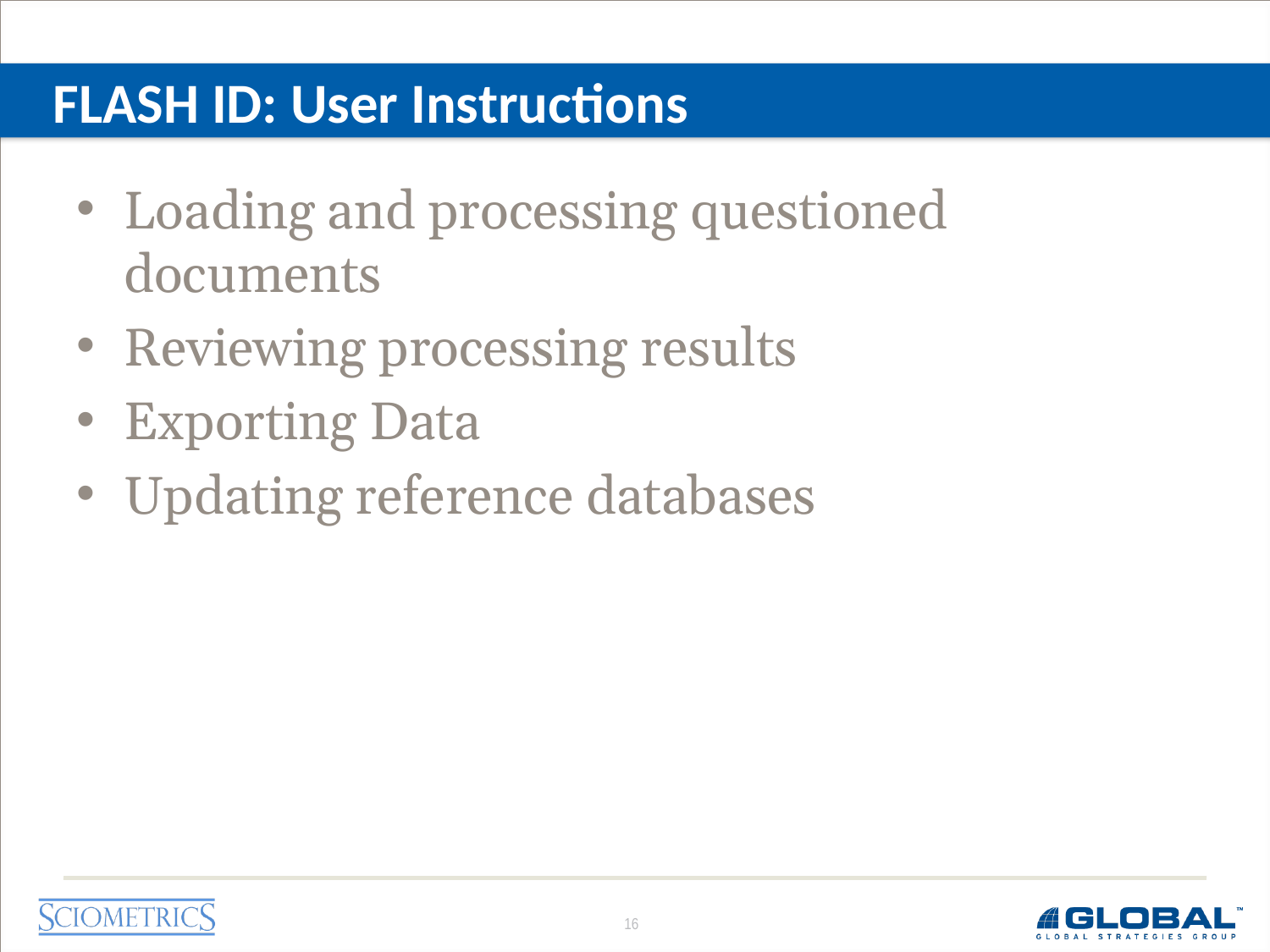

# FLASH ID: User Instructions
Loading and processing questioned documents
Reviewing processing results
Exporting Data
Updating reference databases